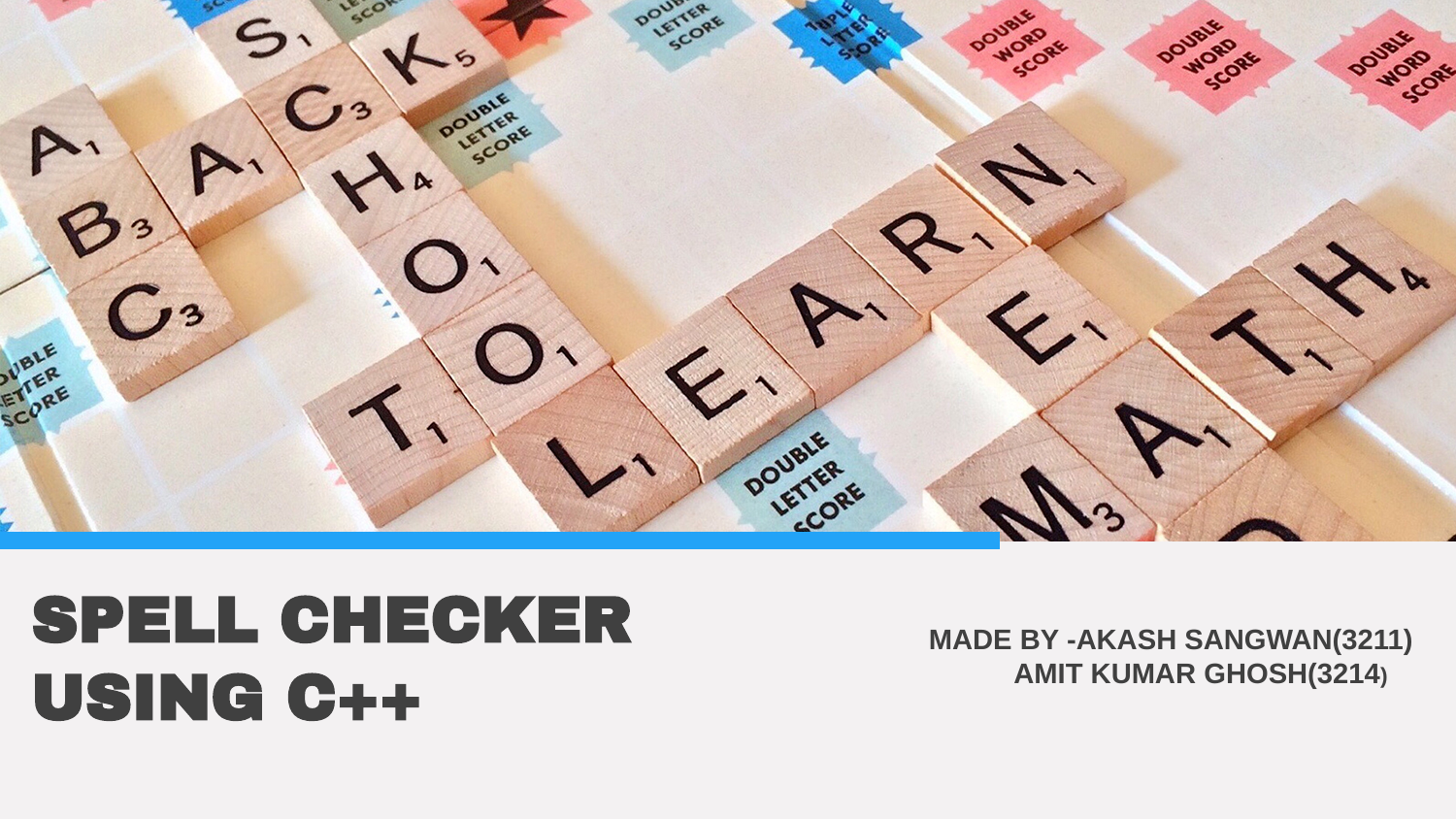

SPELL CHECKER USING C++
MADE BY -AKASH SANGWAN(3211)
 AMIT KUMAR GHOSH(3214)